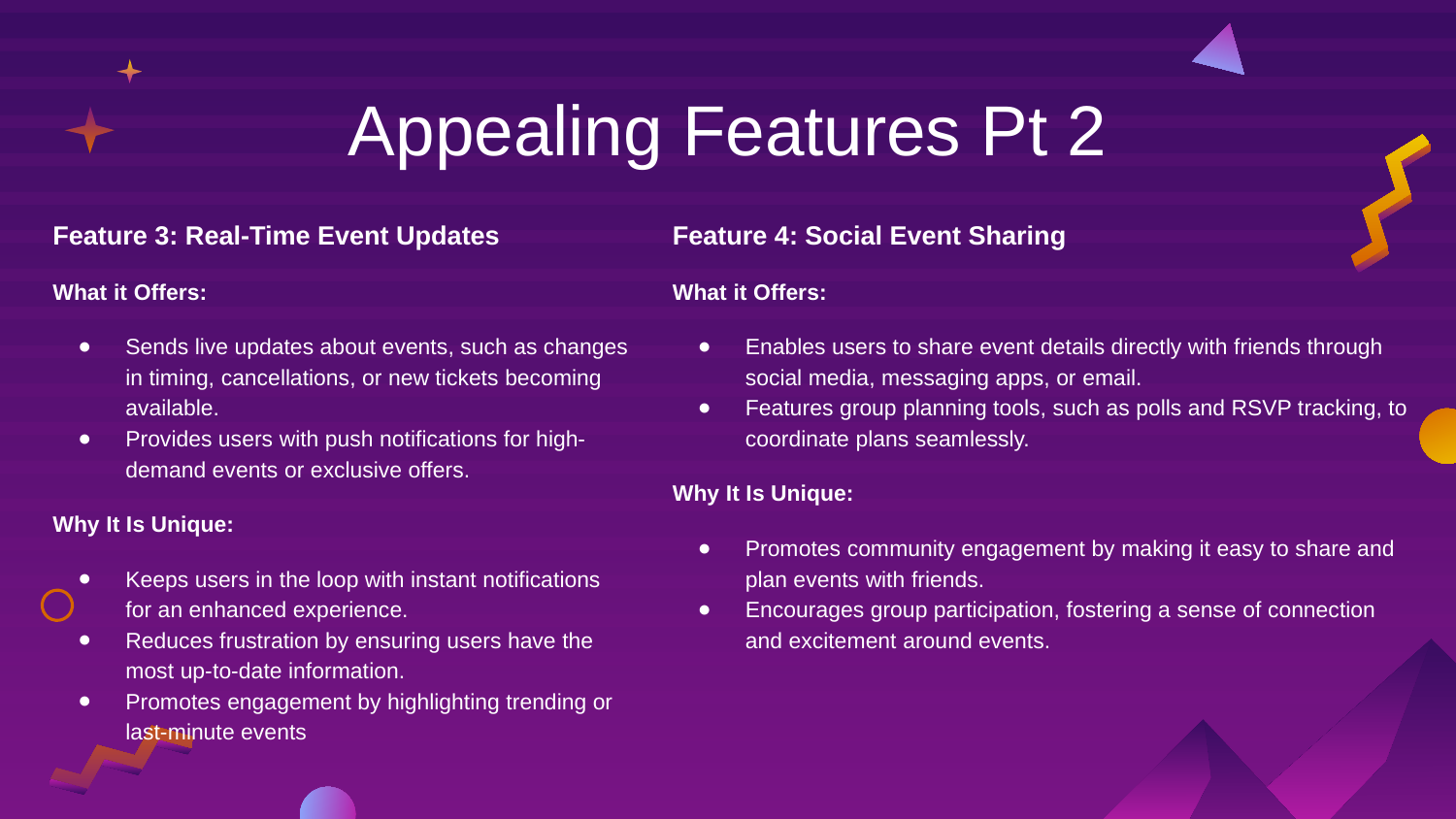

# Appealing Features Pt 2
Feature 3: Real-Time Event Updates
What it Offers:
Sends live updates about events, such as changes in timing, cancellations, or new tickets becoming available.
Provides users with push notifications for high-demand events or exclusive offers.
Why It Is Unique:
Keeps users in the loop with instant notifications for an enhanced experience.
Reduces frustration by ensuring users have the most up-to-date information.
Promotes engagement by highlighting trending or last-minute events

Feature 4: Social Event Sharing
What it Offers:
Enables users to share event details directly with friends through social media, messaging apps, or email.
Features group planning tools, such as polls and RSVP tracking, to coordinate plans seamlessly.
Why It Is Unique:
Promotes community engagement by making it easy to share and plan events with friends.
Encourages group participation, fostering a sense of connection and excitement around events.